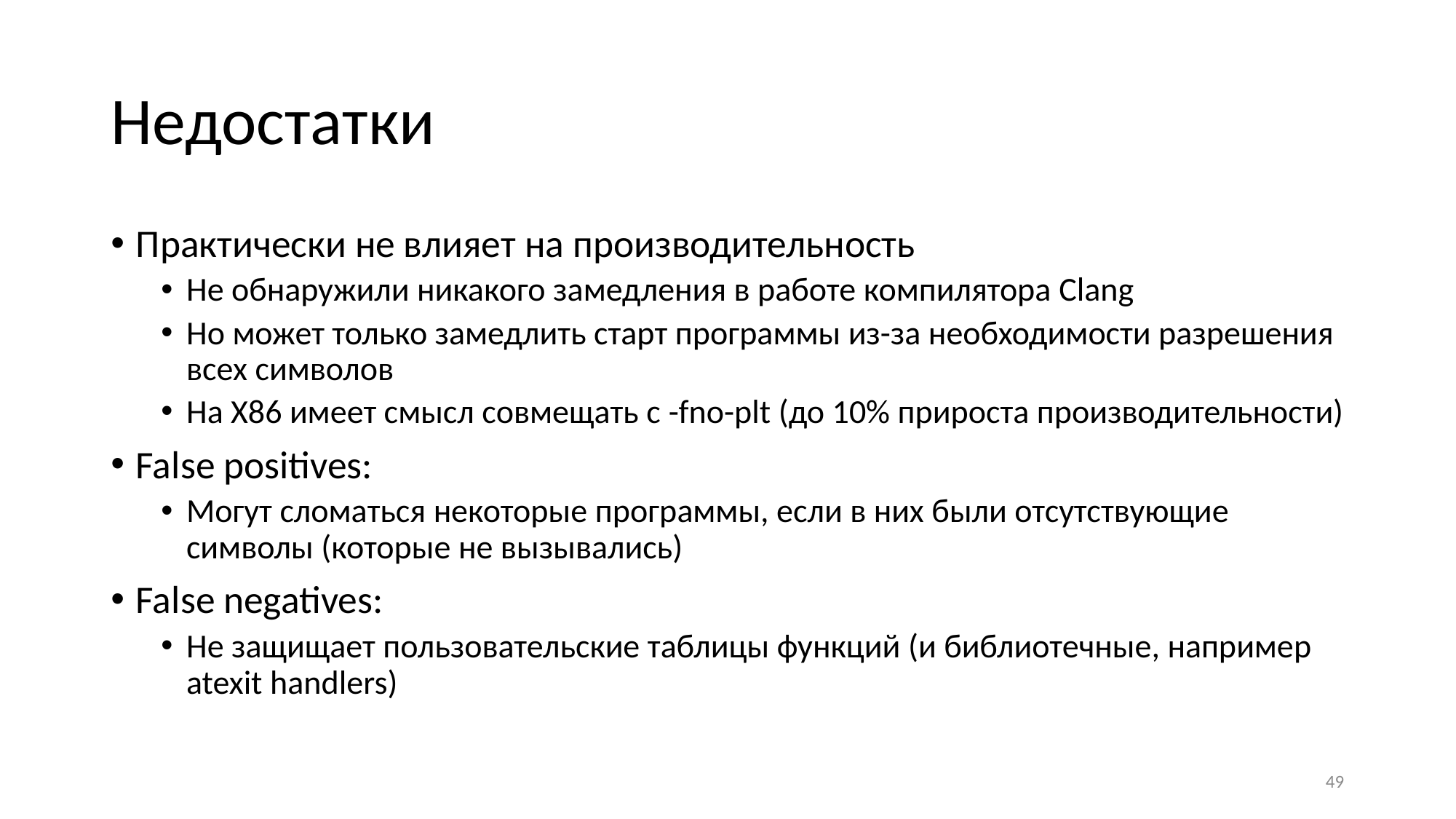

# Недостатки
Практически не влияет на производительность
Не обнаружили никакого замедления в работе компилятора Clang
Но может только замедлить старт программы из-за необходимости разрешения всех символов
На X86 имеет смысл совмещать с -fno-plt (до 10% прироста производительности)
False positives:
Могут сломаться некоторые программы, если в них были отсутствующие символы (которые не вызывались)
False negatives:
Не защищает пользовательские таблицы функций (и библиотечные, например atexit handlers)

49